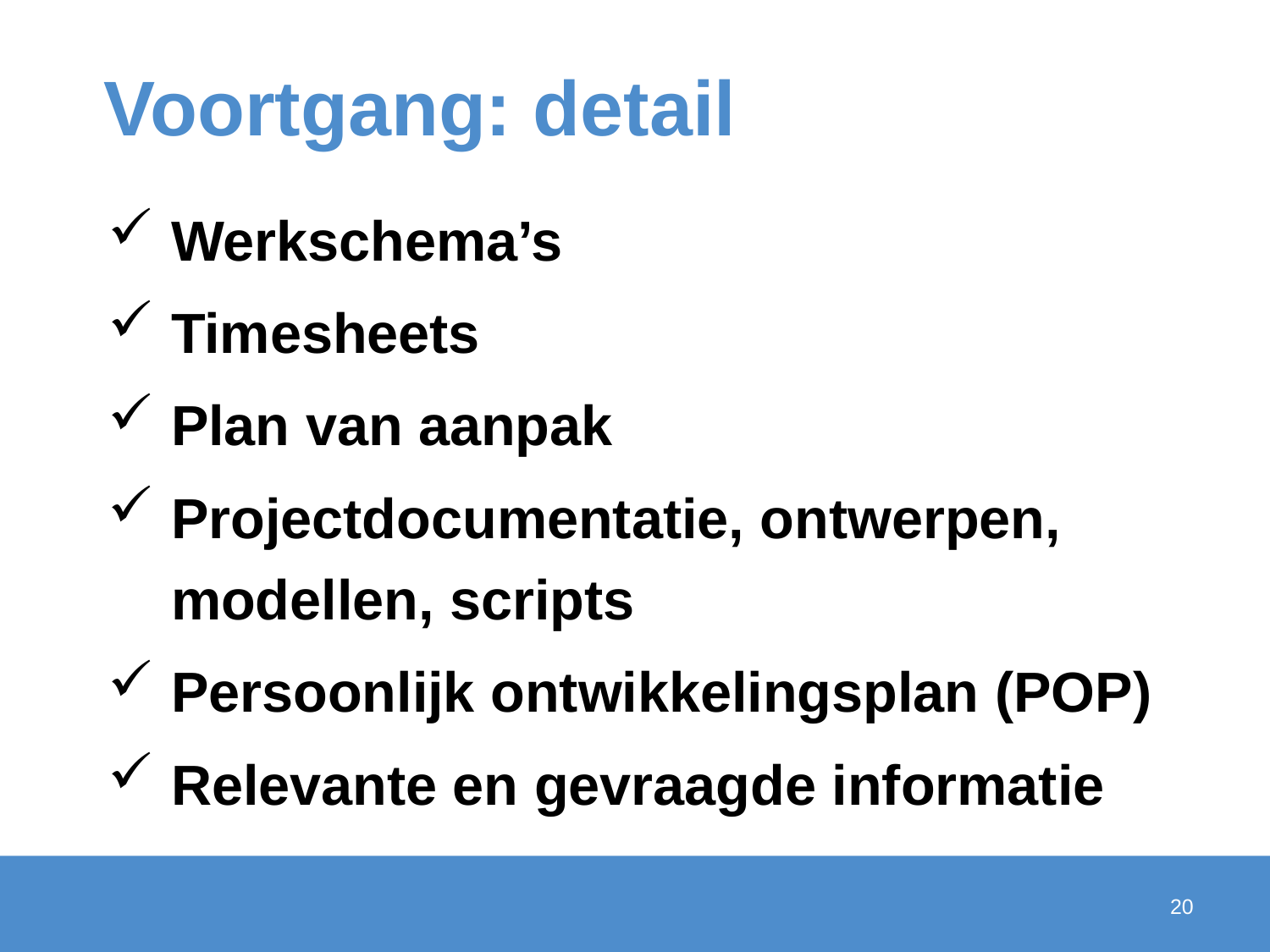

# Voortgang: detail
Werkschema’s
Timesheets
Plan van aanpak
Projectdocumentatie, ontwerpen, modellen, scripts
Persoonlijk ontwikkelingsplan (POP)
Relevante en gevraagde informatie
20